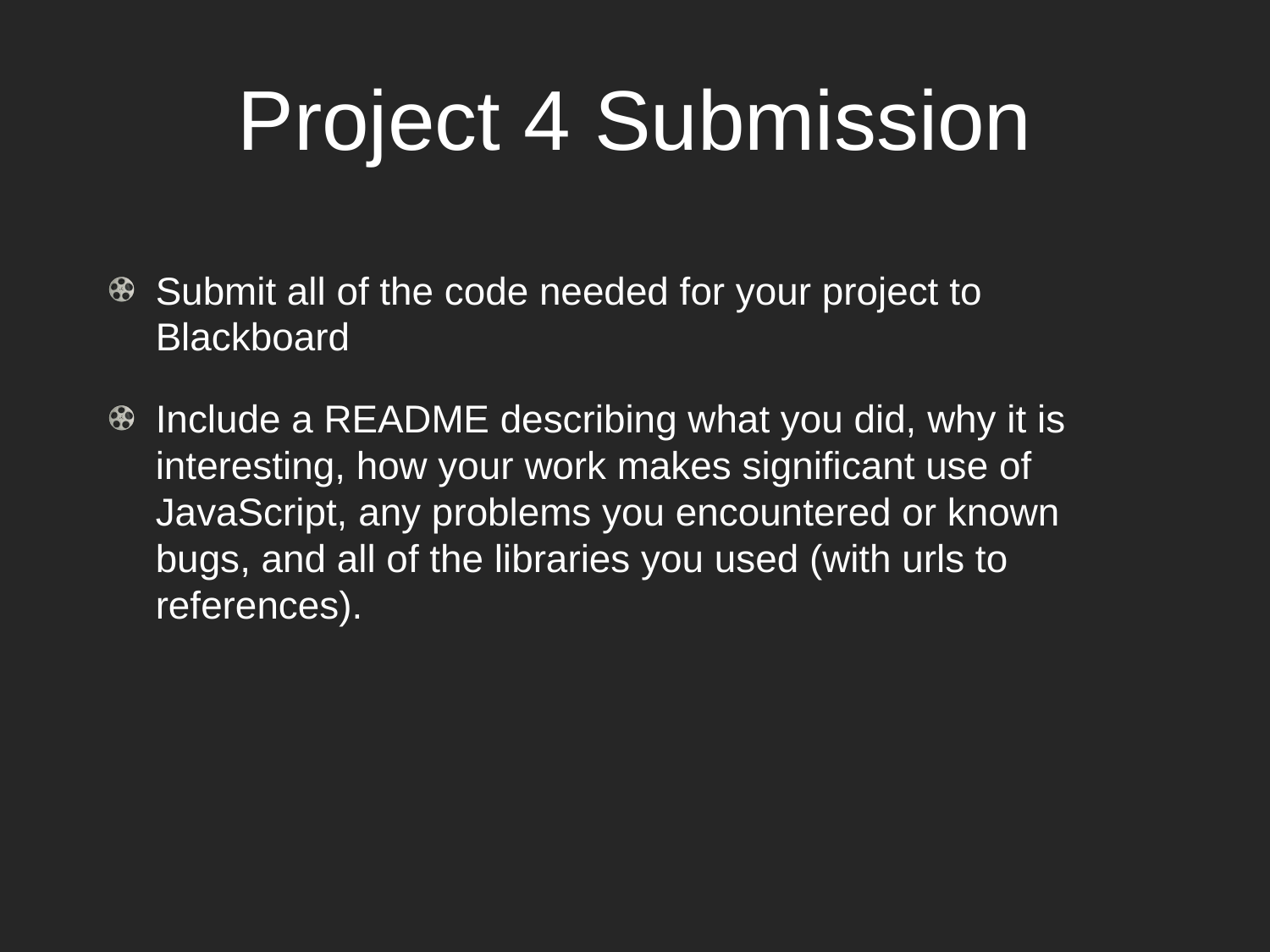

# Project 4 Submission
Submit all of the code needed for your project to Blackboard
Include a README describing what you did, why it is interesting, how your work makes significant use of JavaScript, any problems you encountered or known bugs, and all of the libraries you used (with urls to references).